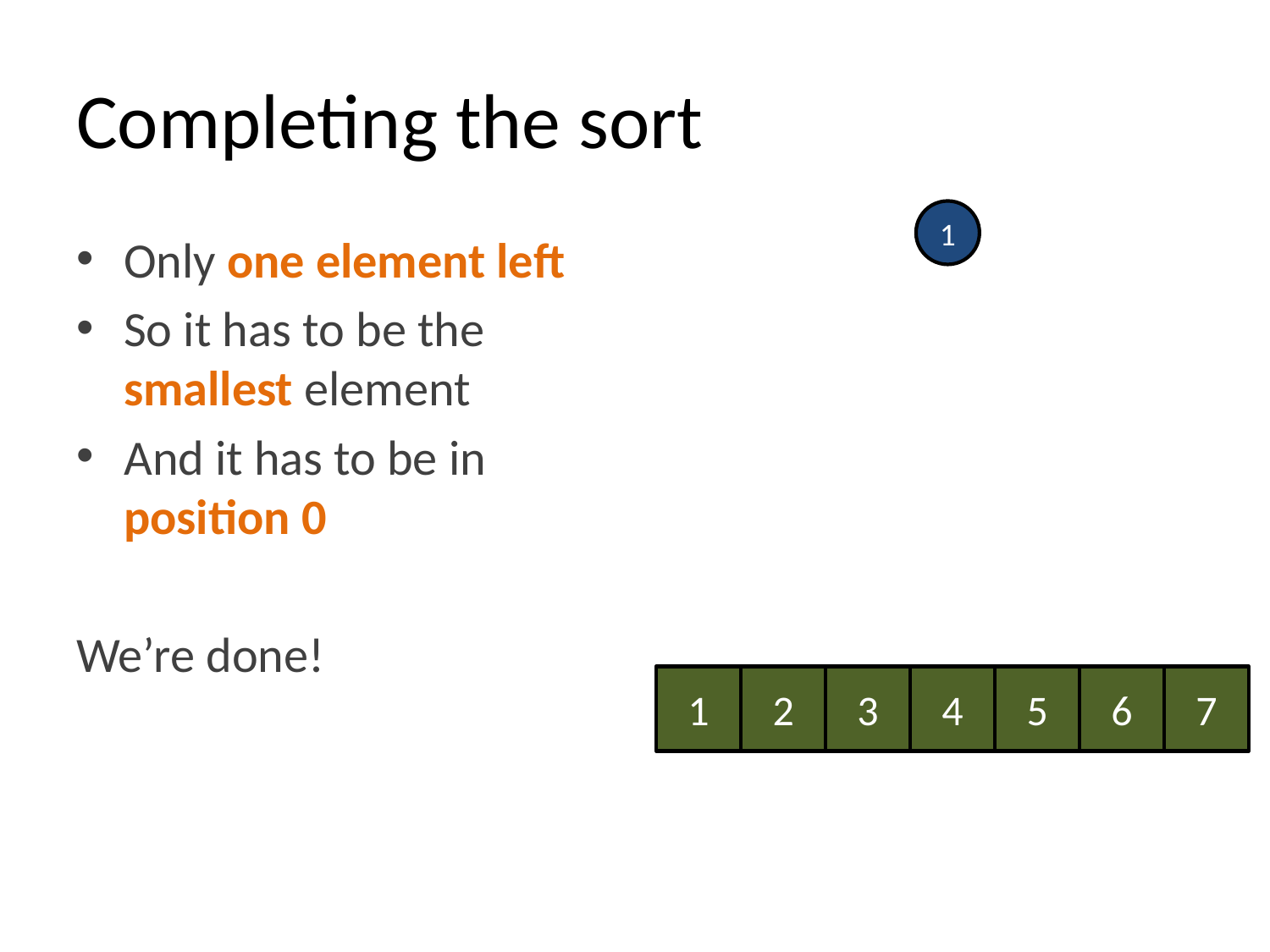

# Completing the sort
1
Only one element left
So it has to be the smallest element
And it has to be in position 0

We’re done!
1
2
3
4
5
6
7